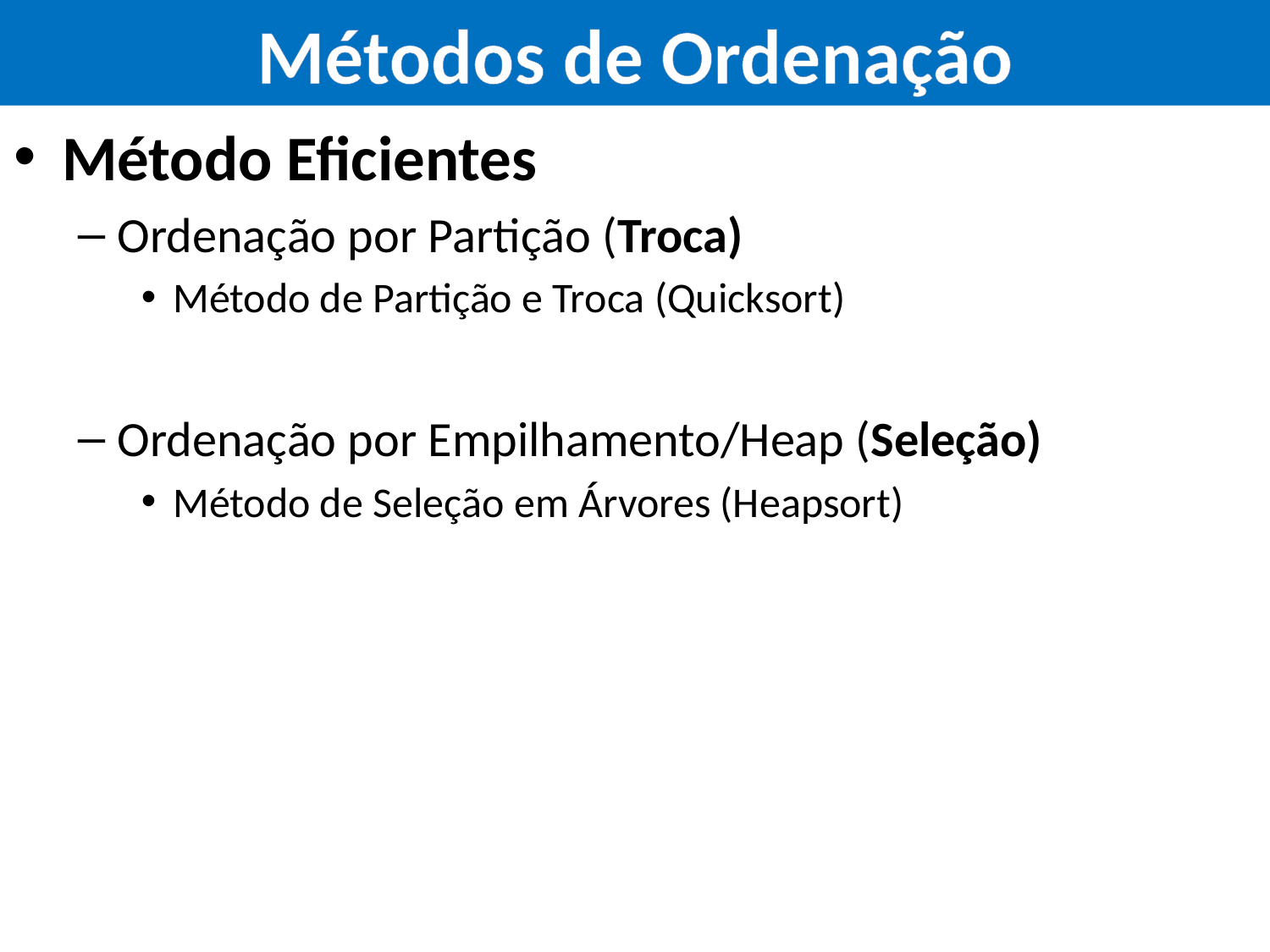

Método Eficientes
Ordenação por Partição (Troca)
Método de Partição e Troca (Quicksort)

Ordenação por Empilhamento/Heap (Seleção)
Método de Seleção em Árvores (Heapsort)